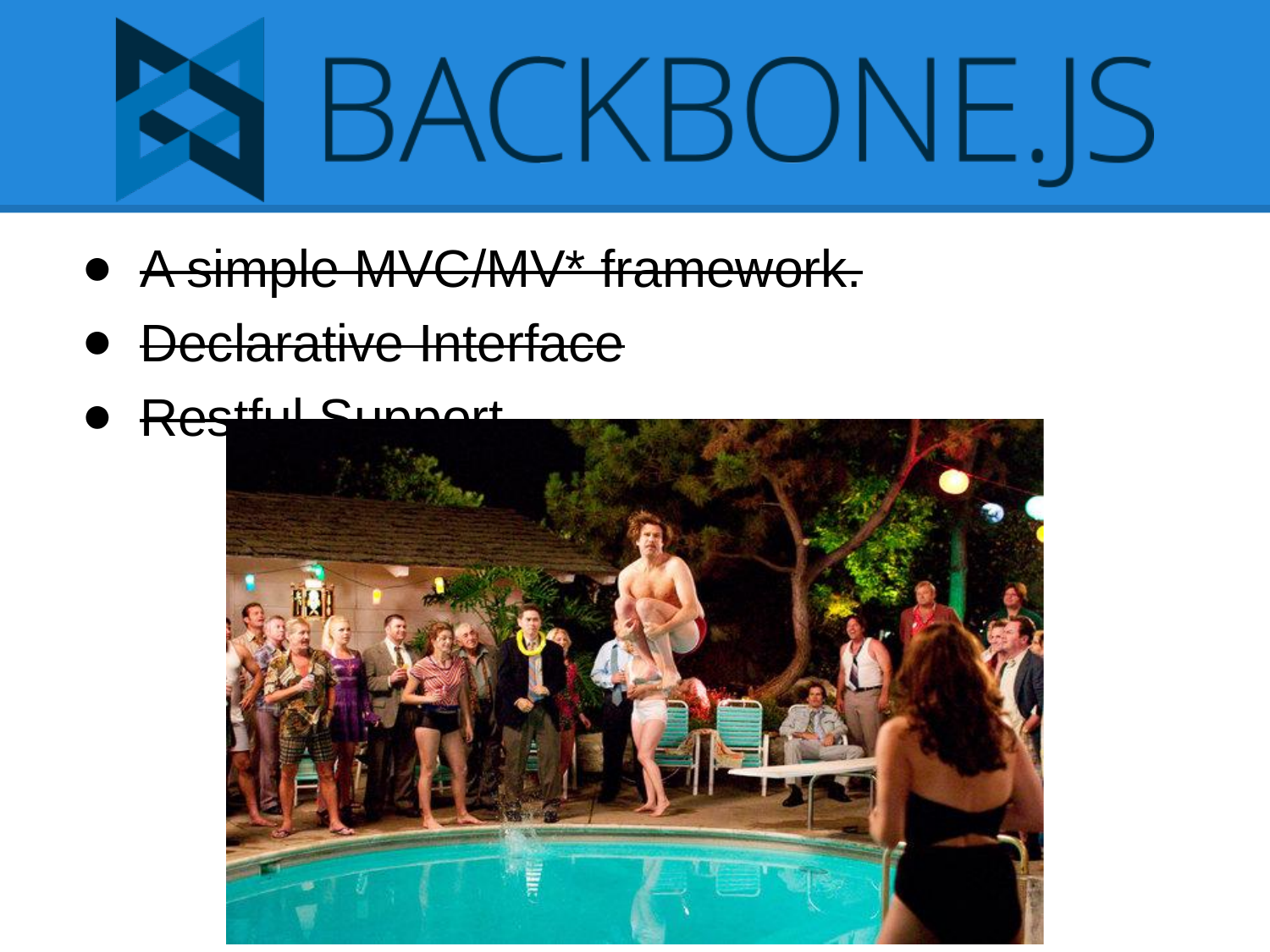

A simple MVC/MV* framework.
Declarative Interface
Restful Support